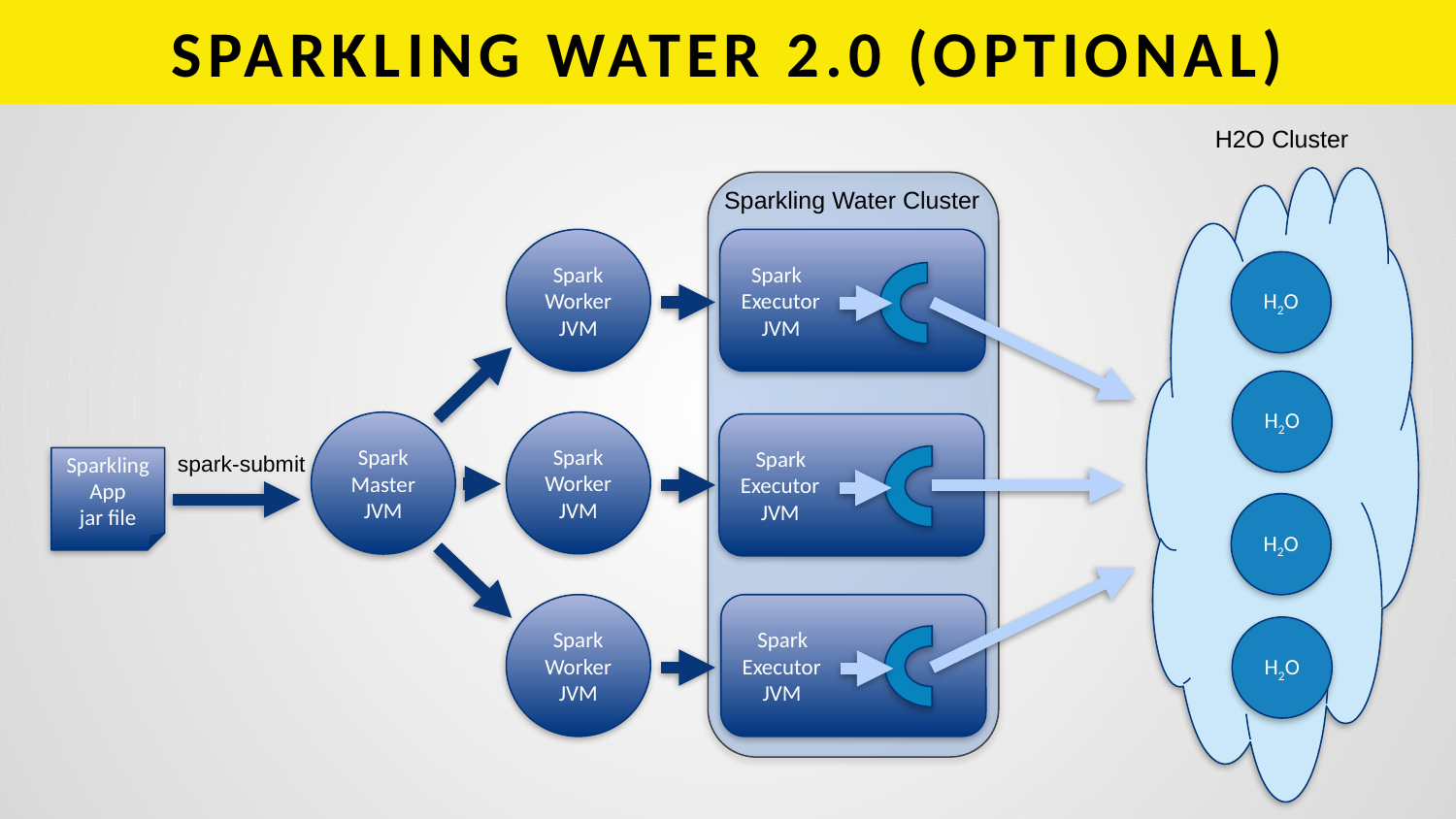

# SPARKLING WATER 2.0 (OPTIONAL)
H2O Cluster

Sparkling Water Cluster
Spark
Worker
JVM
  Spark
Executor
    JVM
H2O

H2O
Spark
Worker
JVM
Spark
Master
JVM
   Spark
Executor
    JVM

spark-submit
Sparkling App
jar file
H2O
Spark
Worker
JVM
   Spark
Executor
    JVM
H2O